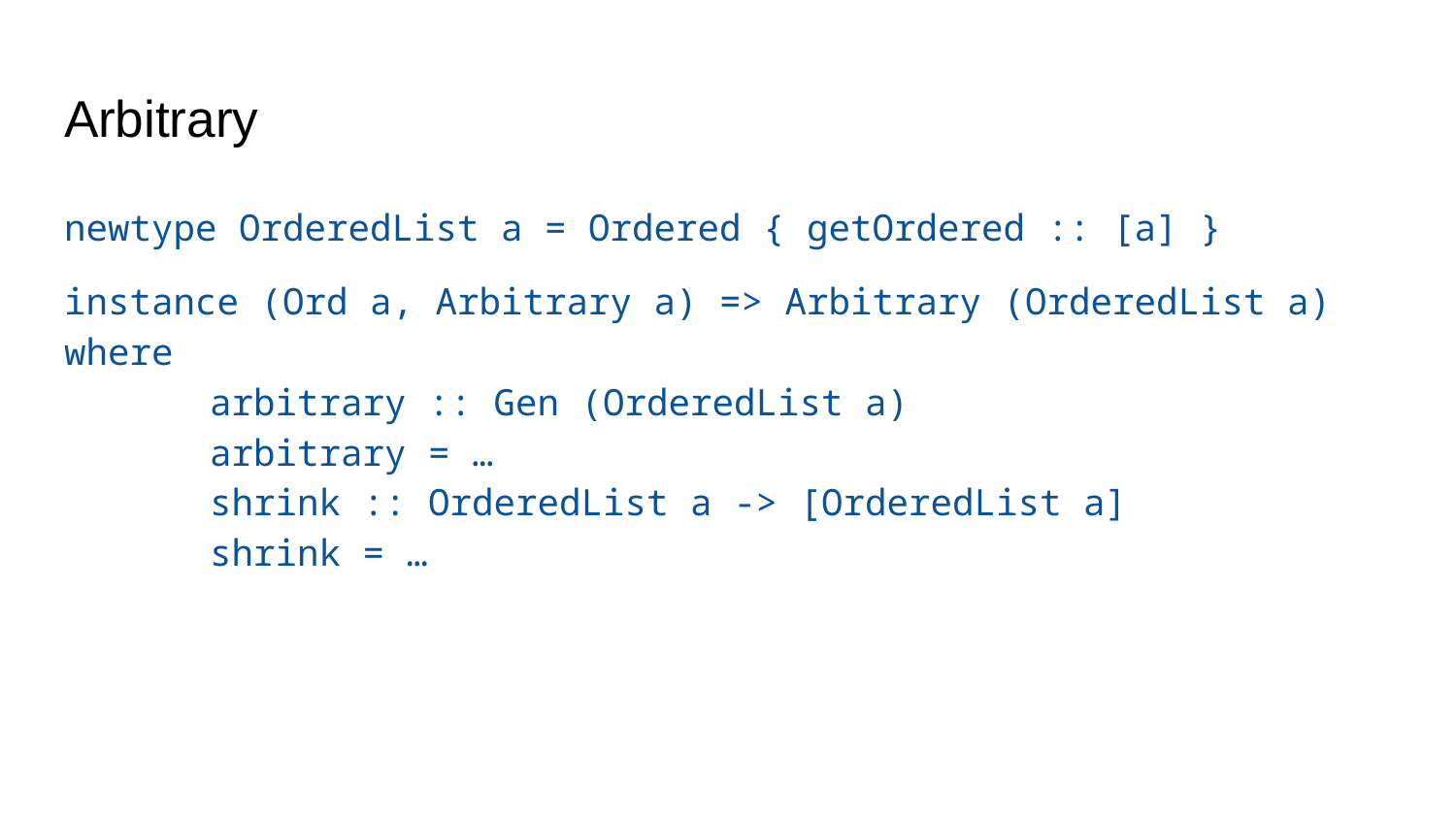

# Arbitrary
newtype OrderedList a = Ordered { getOrdered :: [a] }
instance (Ord a, Arbitrary a) => Arbitrary (OrderedList a) where
	arbitrary :: Gen (OrderedList a)
	arbitrary = …
	shrink :: OrderedList a -> [OrderedList a]
	shrink = …